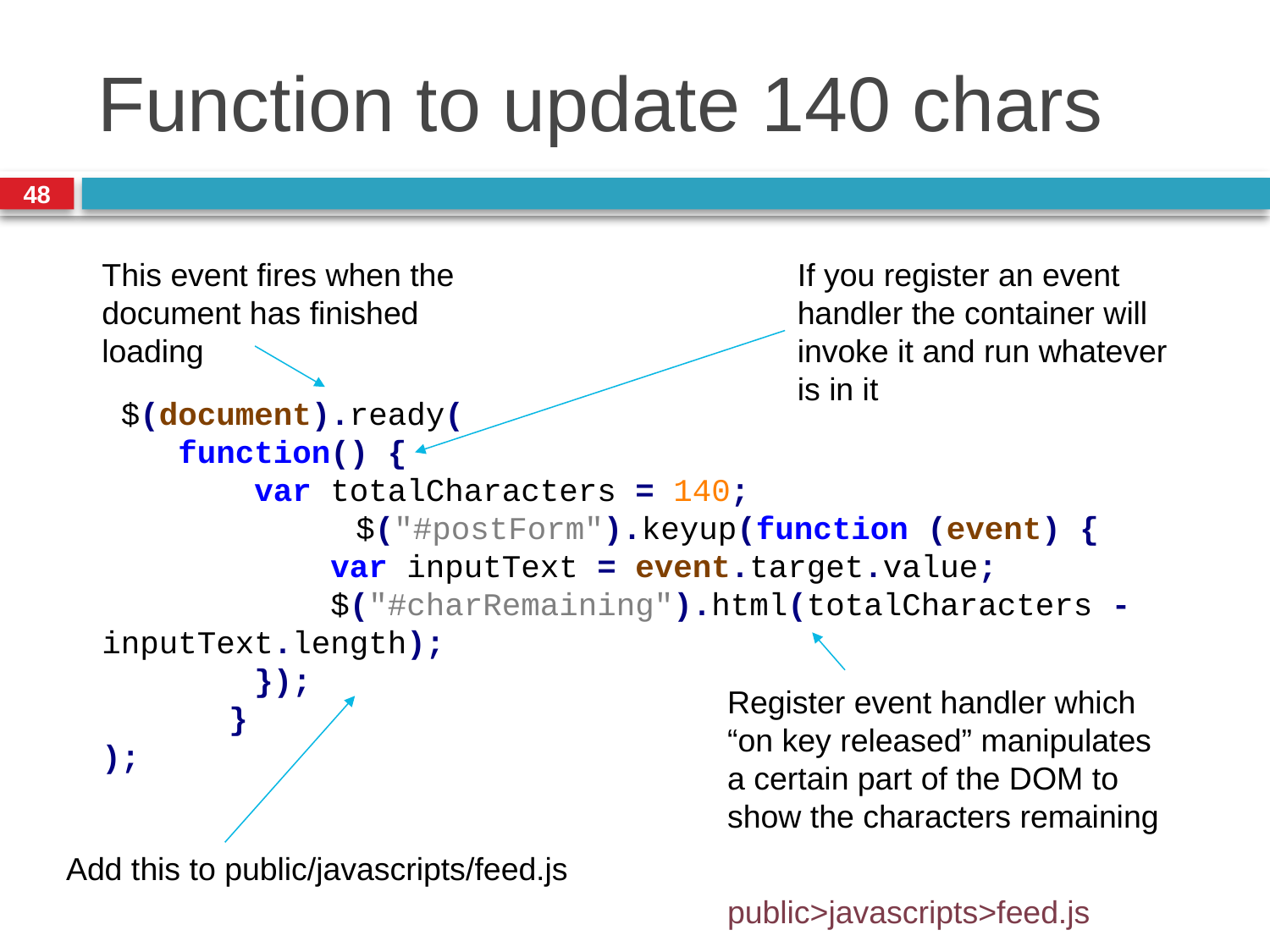

# Function to update 140 chars
48
This event fires when the document has finished loading
If you register an event handler the container will invoke it and run whatever is in it
 $(document).ready(
    function() {
        var totalCharacters = 140;
		$("#postForm").keyup(function (event) {
            var inputText = event.target.value;
            $("#charRemaining").html(totalCharacters - inputText.length);
        });
	}
);
Register event handler which “on key released” manipulates a certain part of the DOM to show the characters remaining
Add this to public/javascripts/feed.js
public>javascripts>feed.js